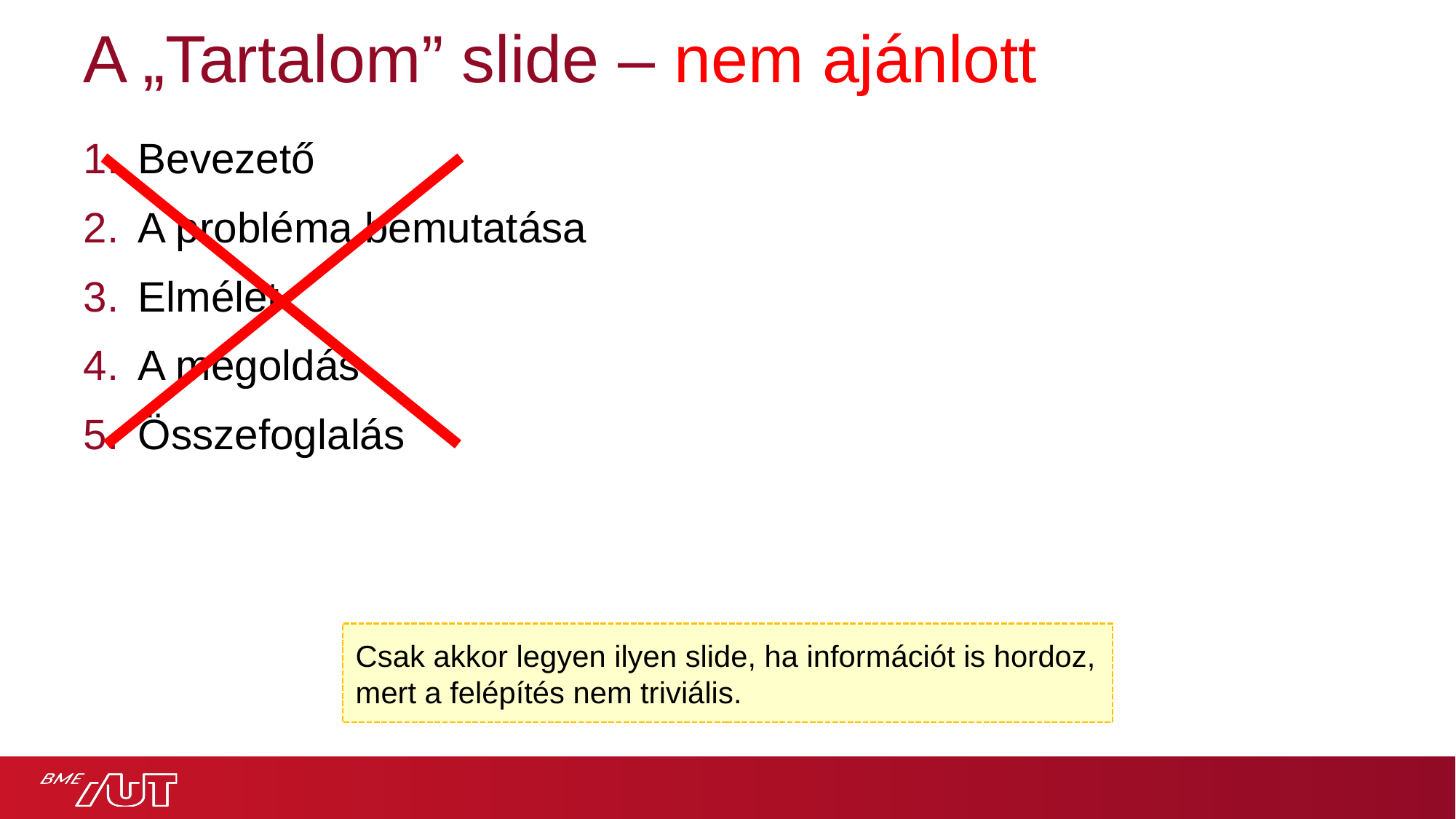

# A „Tartalom” slide – nem ajánlott
Bevezető
A probléma bemutatása
Elmélet
A megoldás
Összefoglalás

Csak akkor legyen ilyen slide, ha információt is hordoz, mert a felépítés nem triviális.